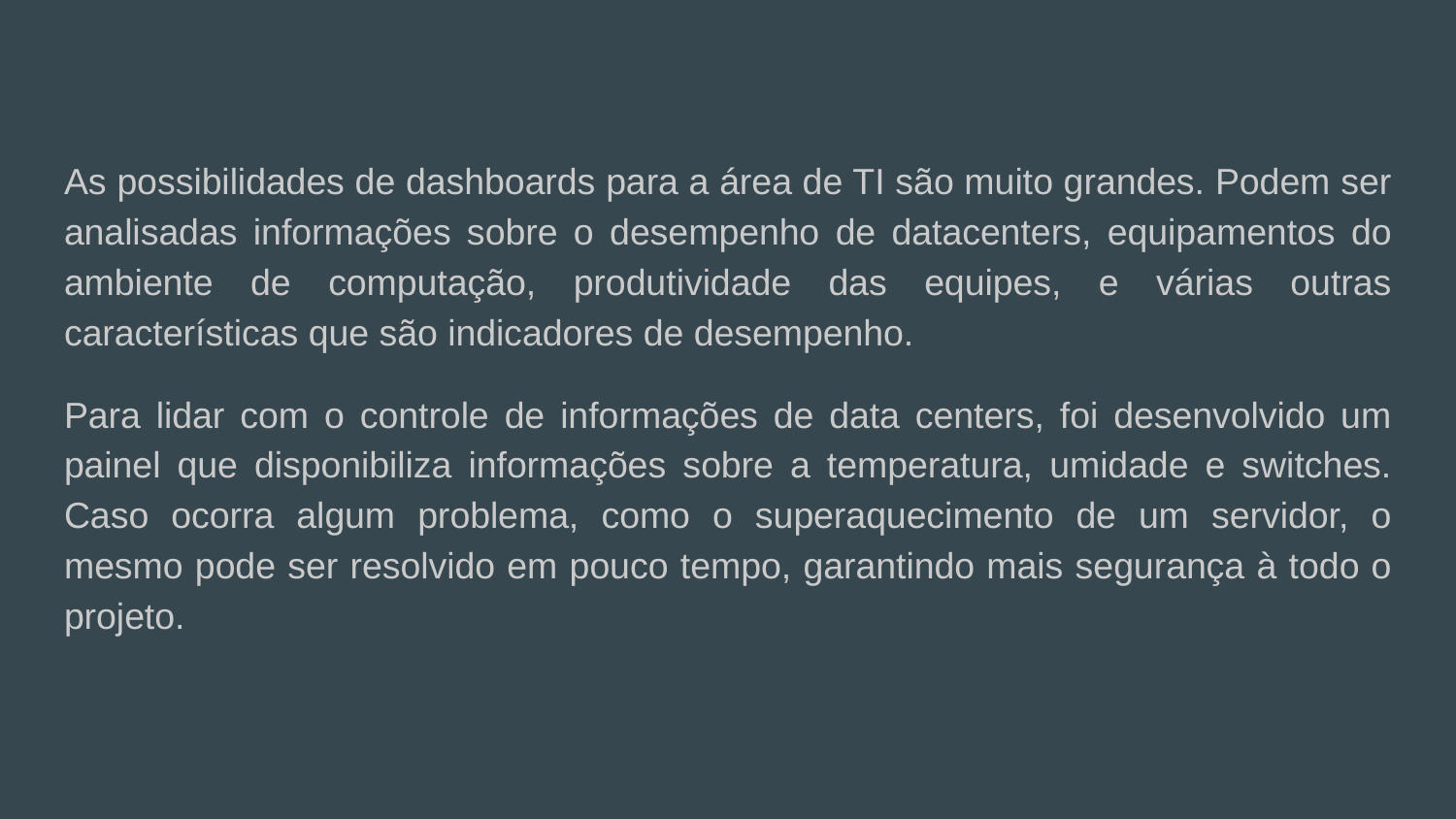

As possibilidades de dashboards para a área de TI são muito grandes. Podem ser analisadas informações sobre o desempenho de datacenters, equipamentos do ambiente de computação, produtividade das equipes, e várias outras características que são indicadores de desempenho.
Para lidar com o controle de informações de data centers, foi desenvolvido um painel que disponibiliza informações sobre a temperatura, umidade e switches. Caso ocorra algum problema, como o superaquecimento de um servidor, o mesmo pode ser resolvido em pouco tempo, garantindo mais segurança à todo o projeto.